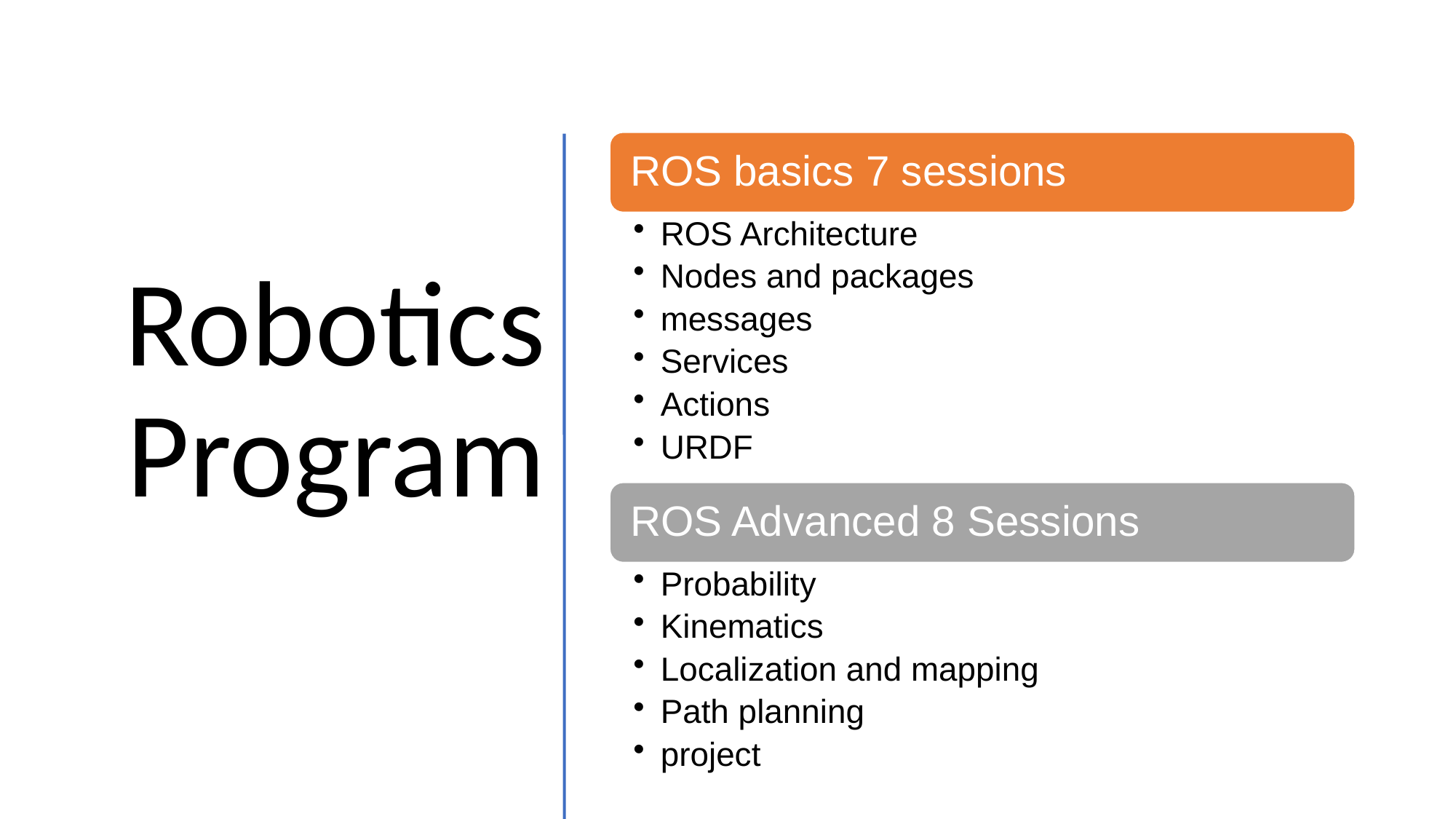

ROS basics 7 sessions
ROS Architecture
Nodes and packages
messages
Services
Actions
URDF
ROS Advanced 8 Sessions
Probability
Kinematics
Localization and mapping
Path planning
project

Robotics Program